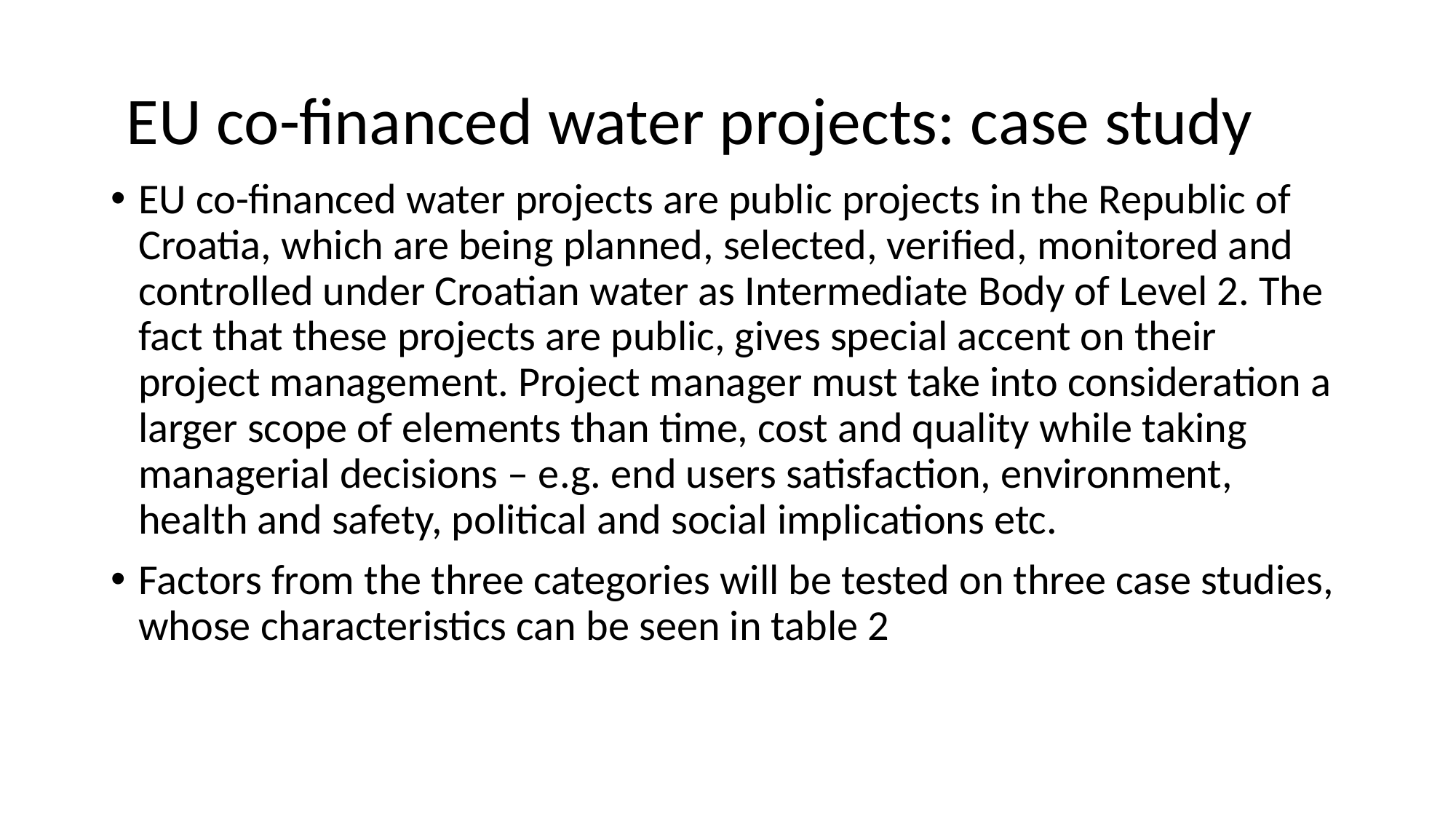

# EU co-financed water projects: case study
EU co-financed water projects are public projects in the Republic of Croatia, which are being planned, selected, verified, monitored and controlled under Croatian water as Intermediate Body of Level 2. The fact that these projects are public, gives special accent on their project management. Project manager must take into consideration a larger scope of elements than time, cost and quality while taking managerial decisions – e.g. end users satisfaction, environment, health and safety, political and social implications etc.
Factors from the three categories will be tested on three case studies, whose characteristics can be seen in table 2